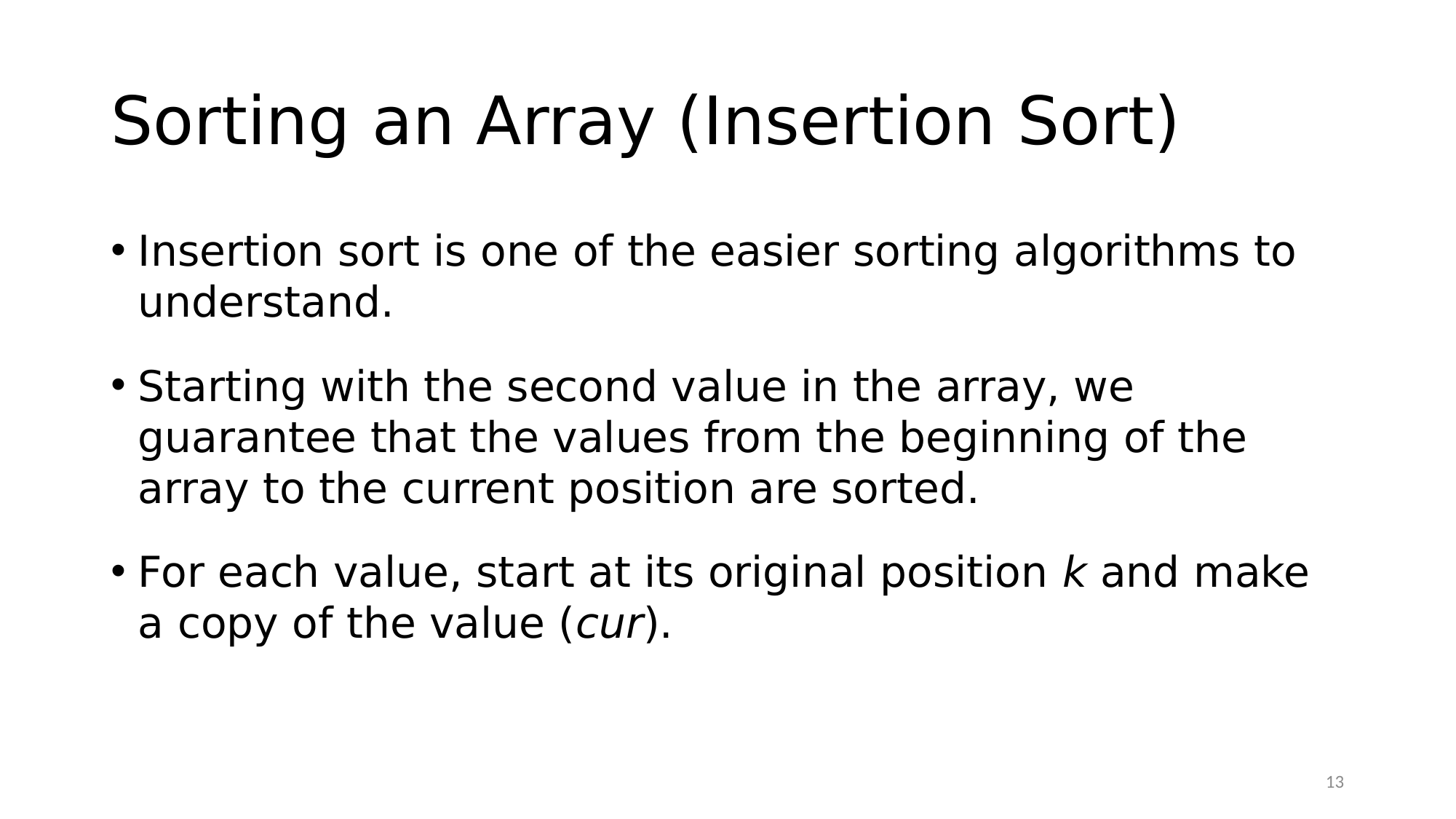

# Sorting an Array (Insertion Sort)
Insertion sort is one of the easier sorting algorithms to understand.
Starting with the second value in the array, we guarantee that the values from the beginning of the array to the current position are sorted.
For each value, start at its original position k and make a copy of the value (cur).
13